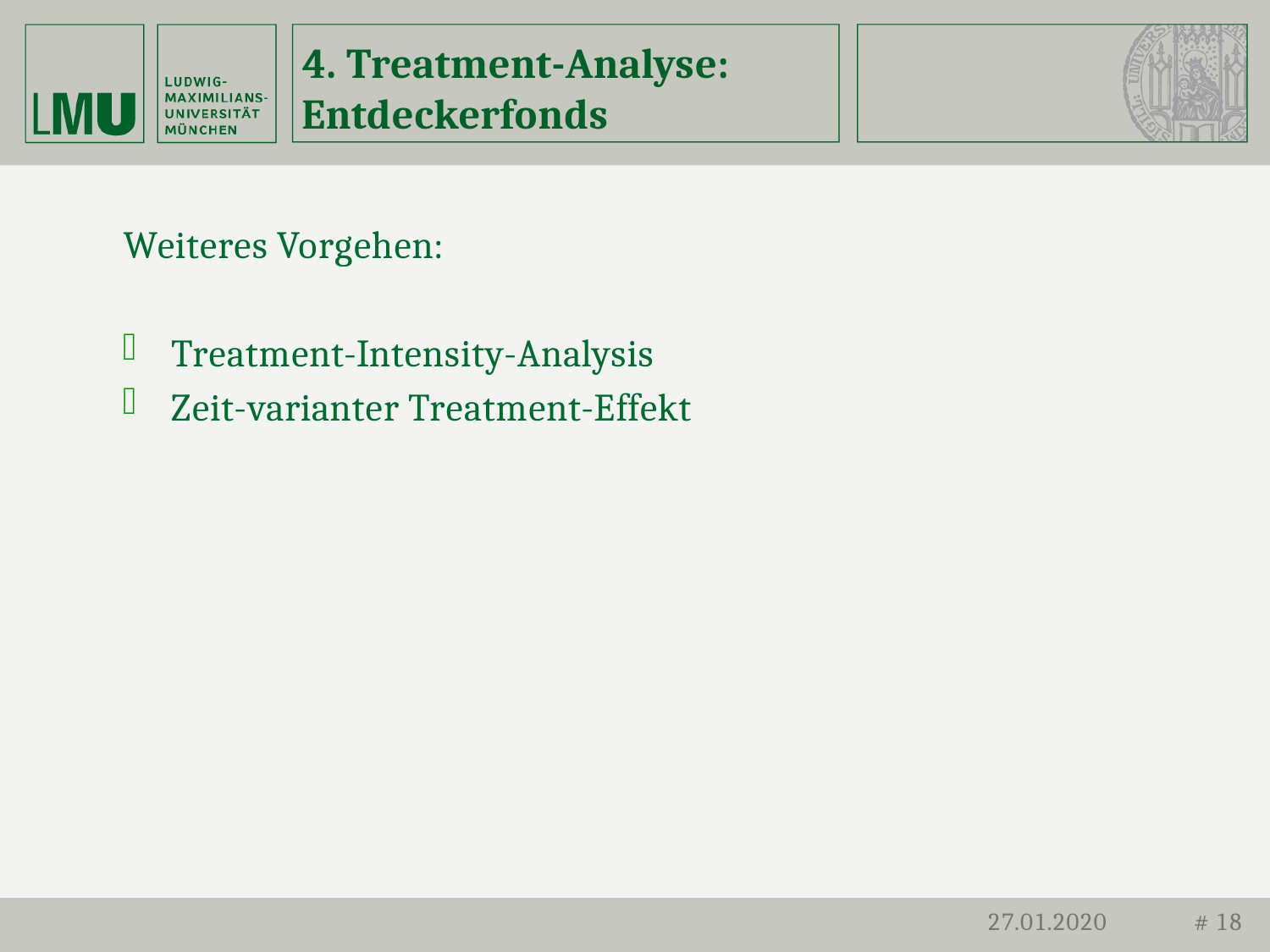

# 4. Treatment-Analyse: Entdeckerfonds
Weiteres Vorgehen:

Treatment-Intensity-Analysis
Zeit-varianter Treatment-Effekt
27.01.2020
# 18